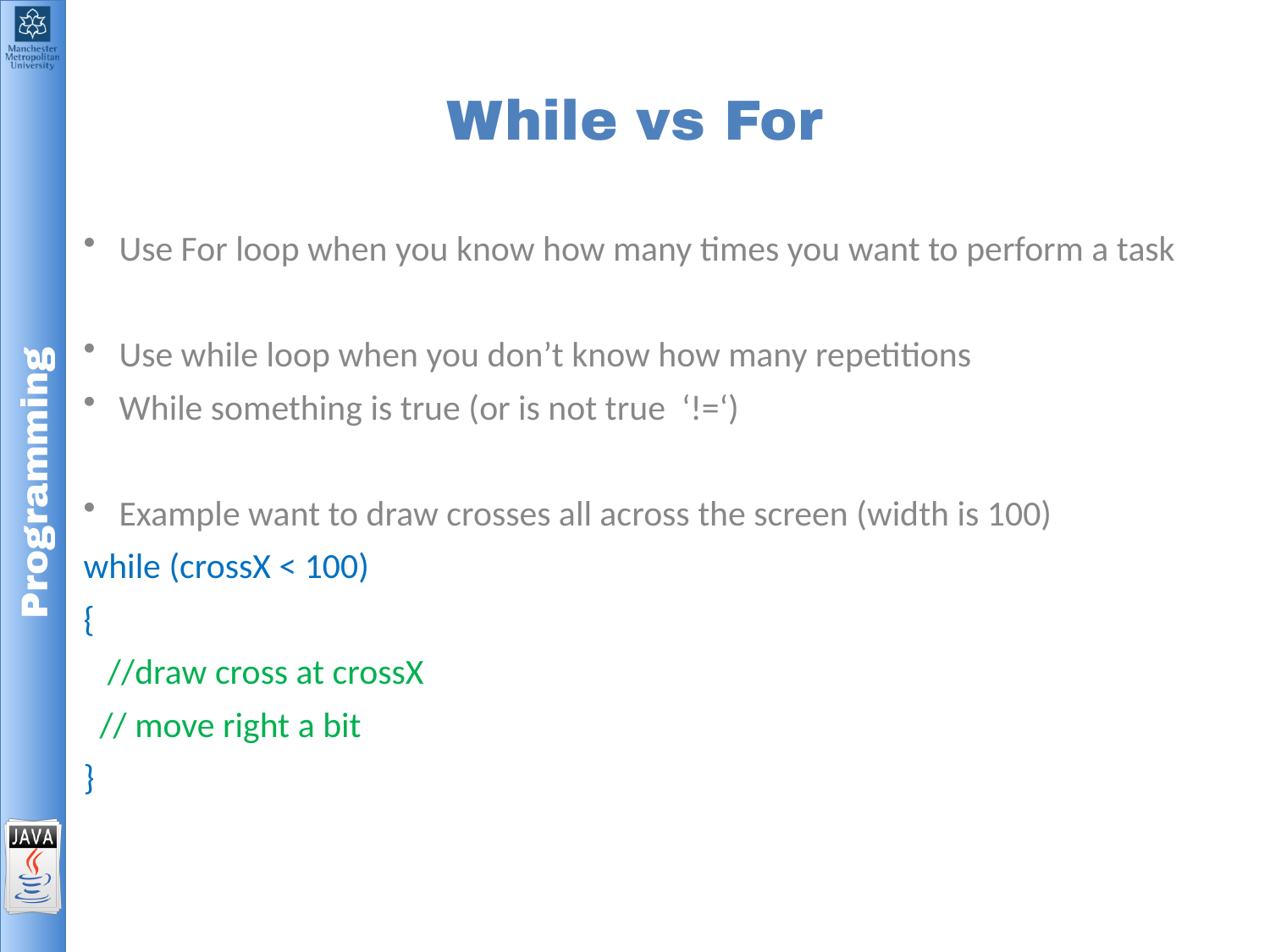

# While vs For
Use For loop when you know how many times you want to perform a task

Use while loop when you don’t know how many repetitions
While something is true (or is not true  ‘!=‘)

Example want to draw crosses all across the screen (width is 100)
while (crossX < 100)
{
   //draw cross at crossX
  // move right a bit
}